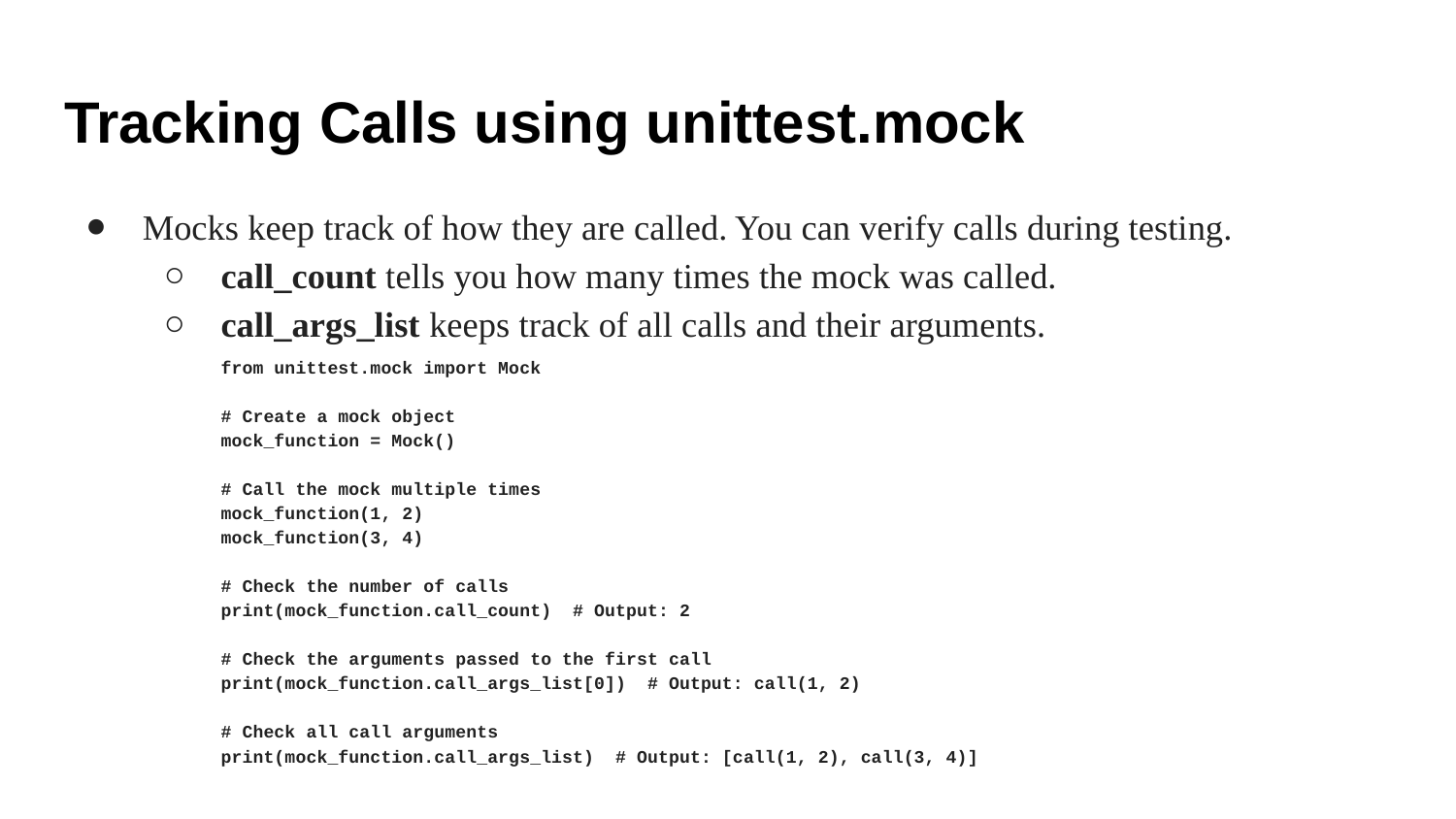

# Tracking Calls using unittest.mock
Mocks keep track of how they are called. You can verify calls during testing.
call_count tells you how many times the mock was called.
call_args_list keeps track of all calls and their arguments.
from unittest.mock import Mock

# Create a mock object
mock_function = Mock()

# Call the mock multiple times
mock_function(1, 2)
mock_function(3, 4)

# Check the number of calls
print(mock_function.call_count)  # Output: 2

# Check the arguments passed to the first call
print(mock_function.call_args_list[0])  # Output: call(1, 2)

# Check all call arguments
print(mock_function.call_args_list)  # Output: [call(1, 2), call(3, 4)]